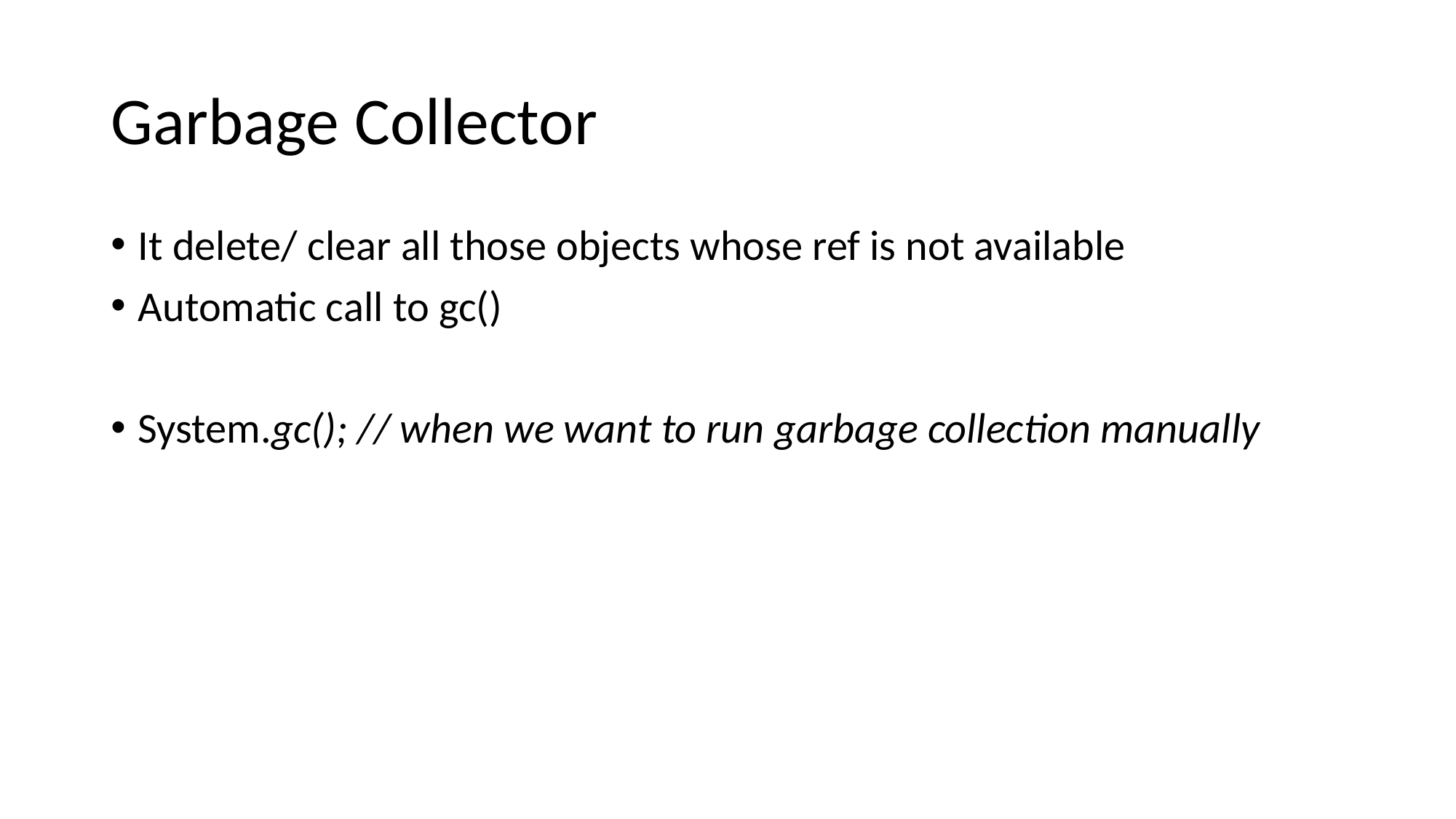

# Garbage Collector
It delete/ clear all those objects whose ref is not available
Automatic call to gc()

System.gc(); // when we want to run garbage collection manually